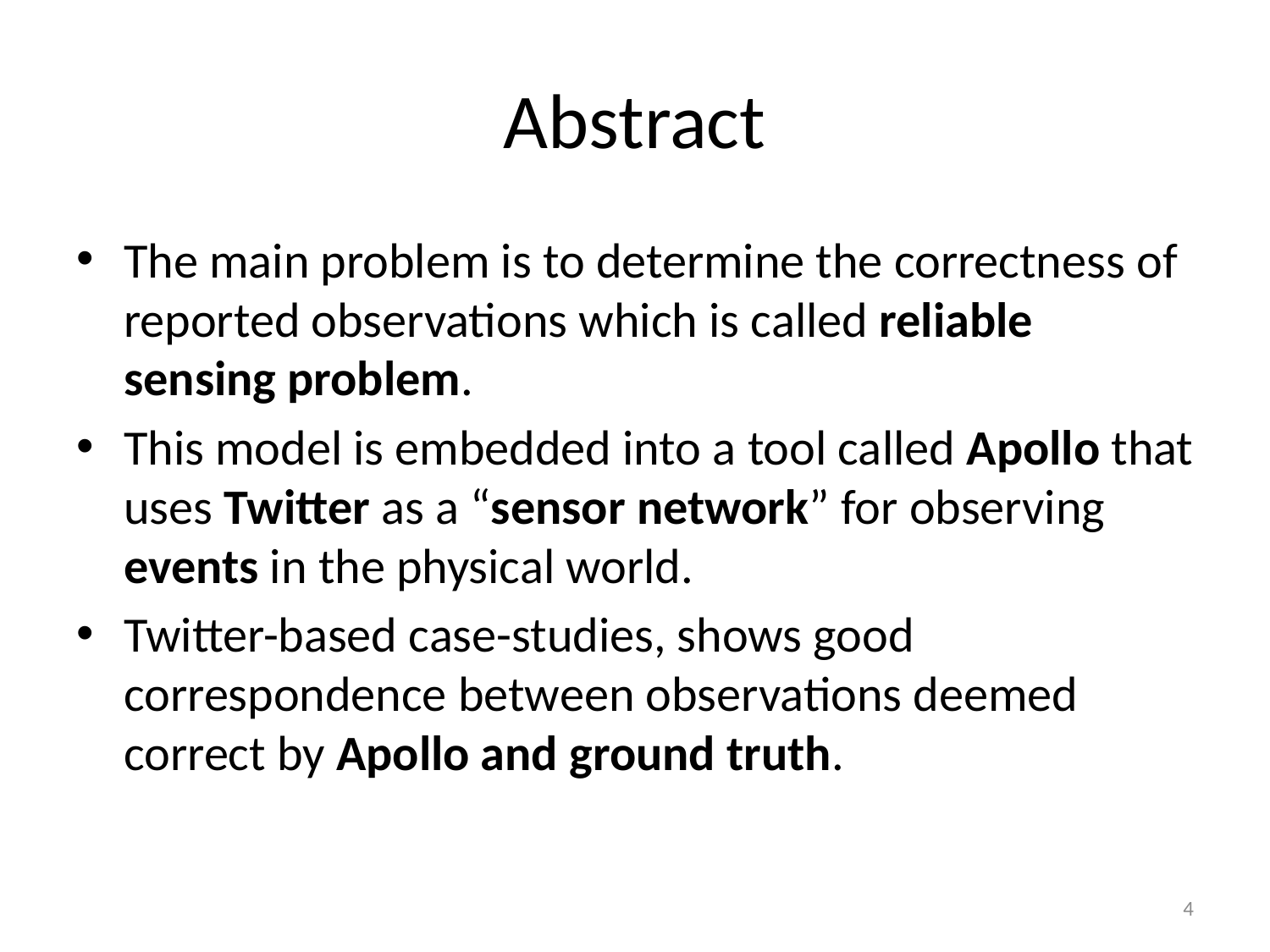

# Abstract
The main problem is to determine the correctness of reported observations which is called reliable sensing problem.
This model is embedded into a tool called Apollo that uses Twitter as a “sensor network” for observing events in the physical world.
Twitter-based case-studies, shows good correspondence between observations deemed correct by Apollo and ground truth.
4